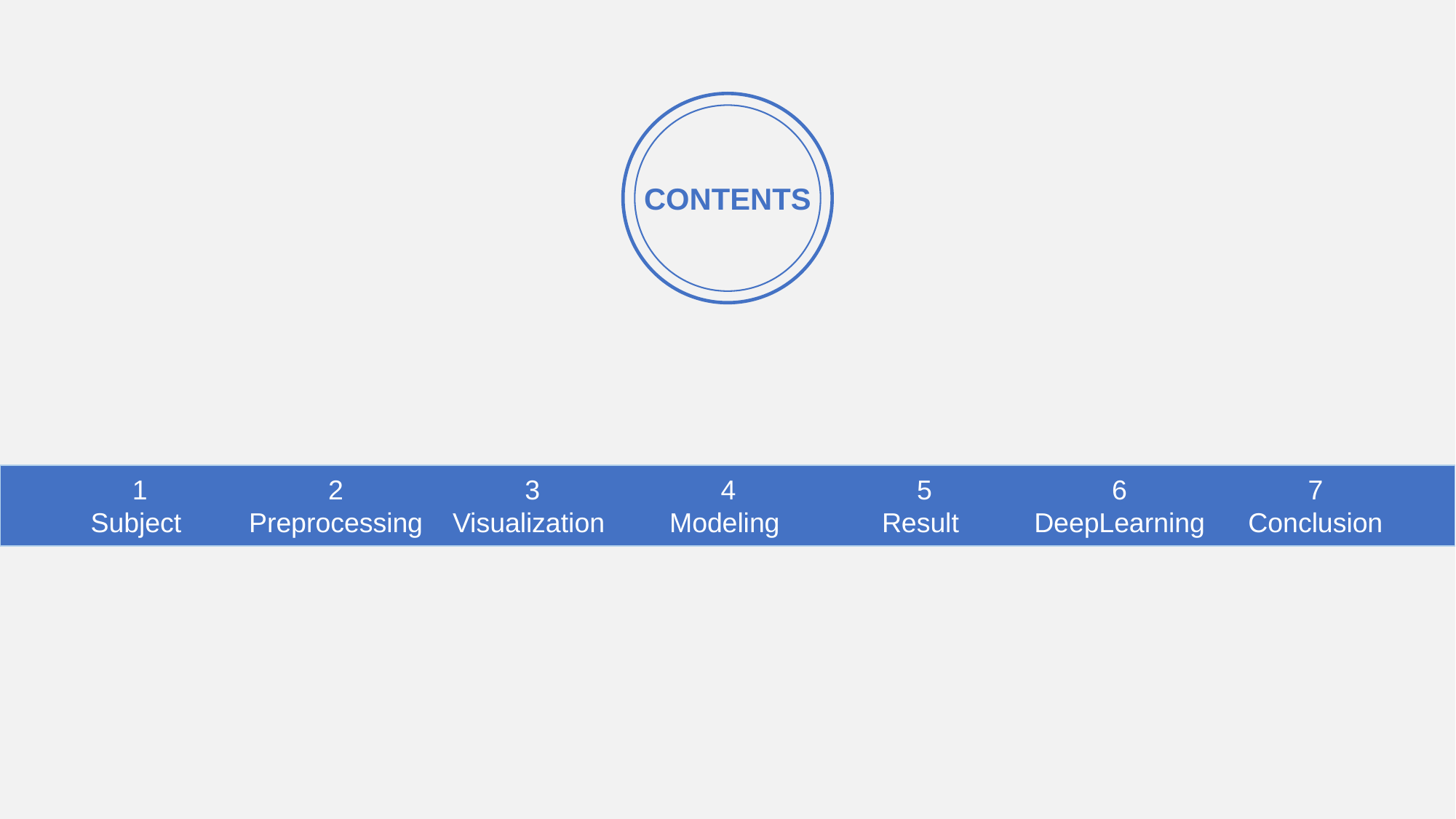

7
Conclusion
6
DeepLearning
3
Visualization
4
Modeling
5
Result
2
Preprocessing
1
Subject